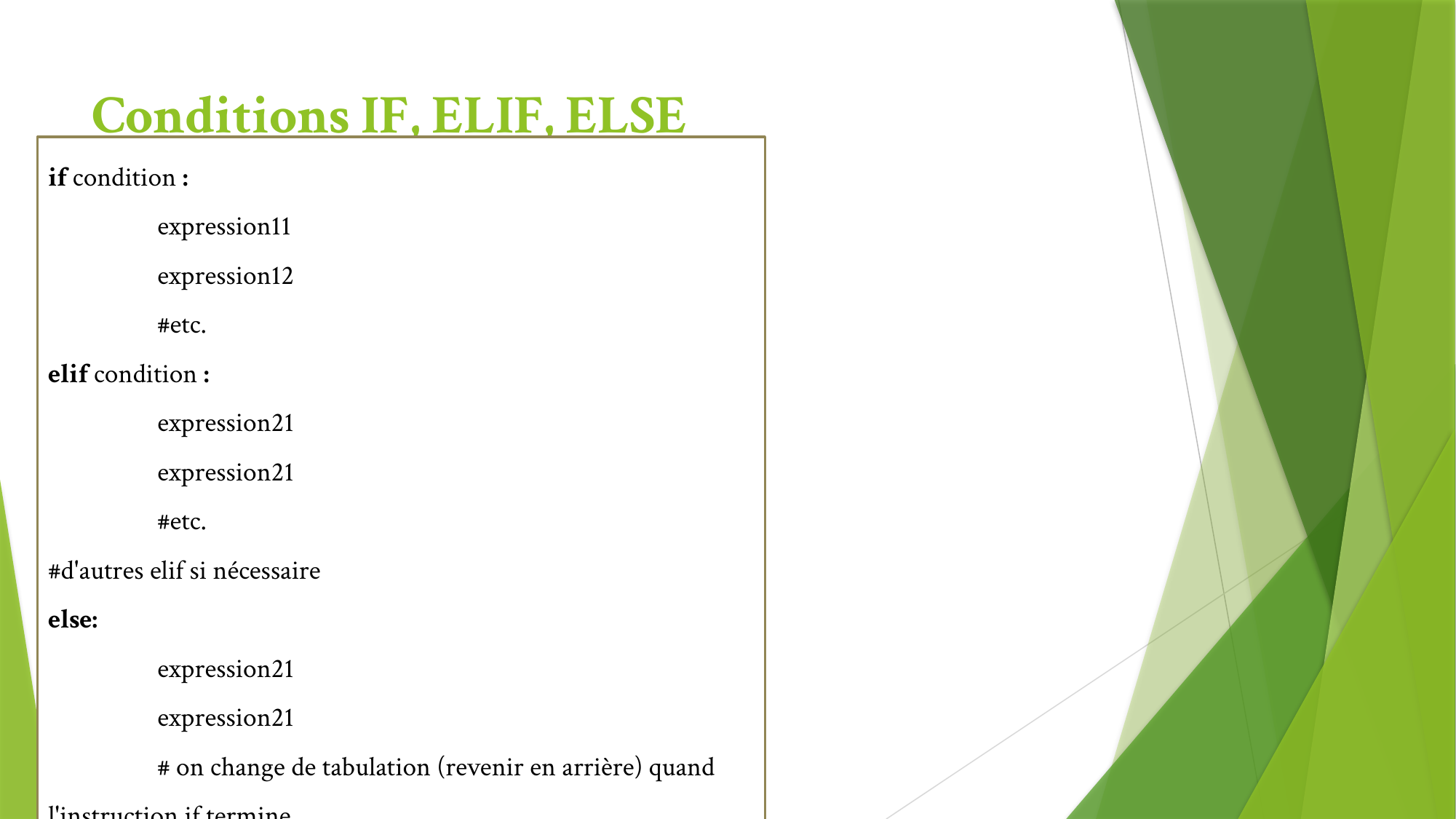

# Conditions IF, ELIF, ELSE
if condition :
	expression11
	expression12
	#etc.
elif condition :
	expression21
	expression21
	#etc.
#d'autres elif si nécessaire
else:
	expression21
	expression21
	# on change de tabulation (revenir en arrière) quand l'instruction if termine.